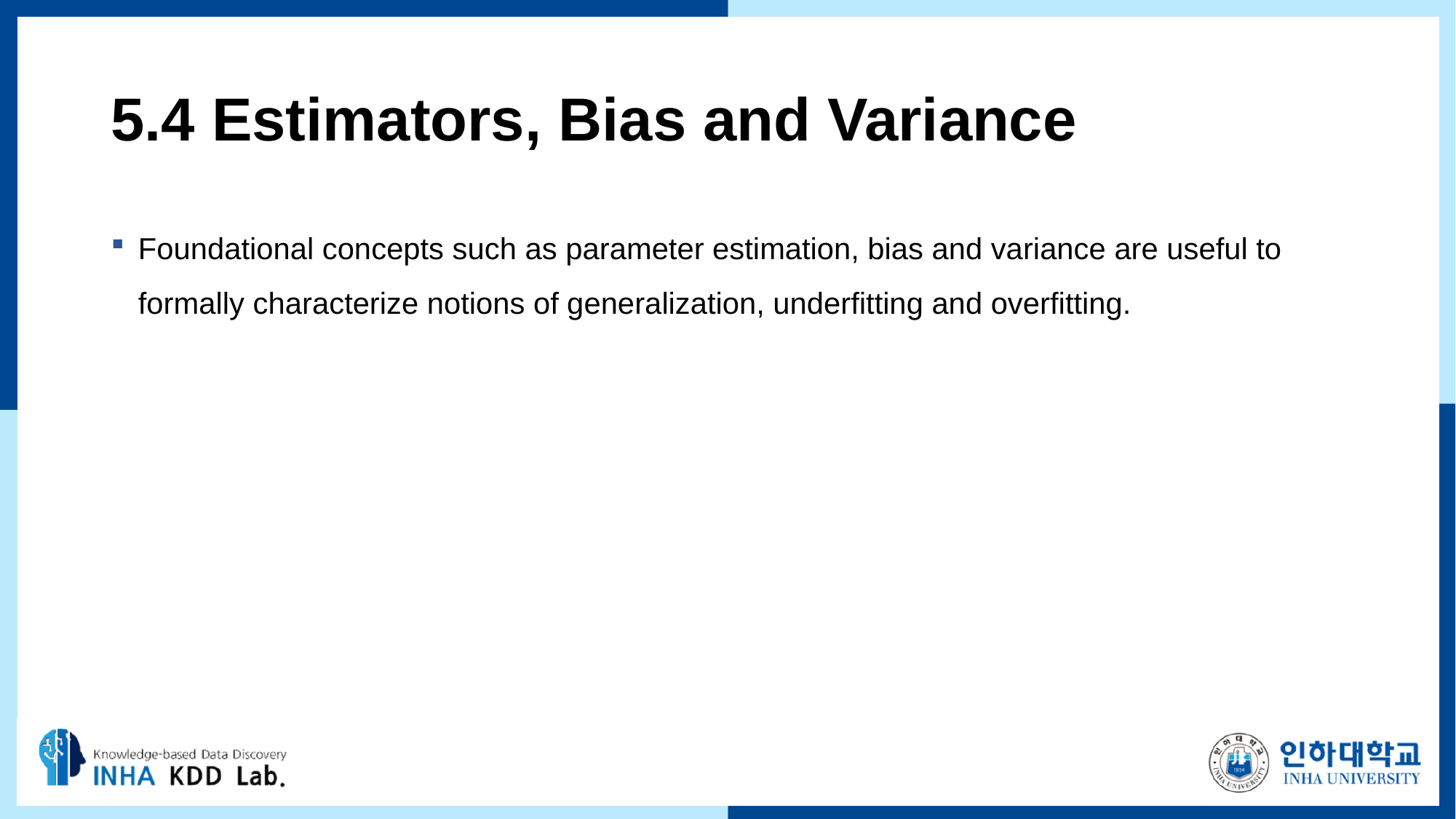

# 5.4 Estimators, Bias and Variance
Foundational concepts such as parameter estimation, bias and variance are useful to formally characterize notions of generalization, underﬁtting and overﬁtting.